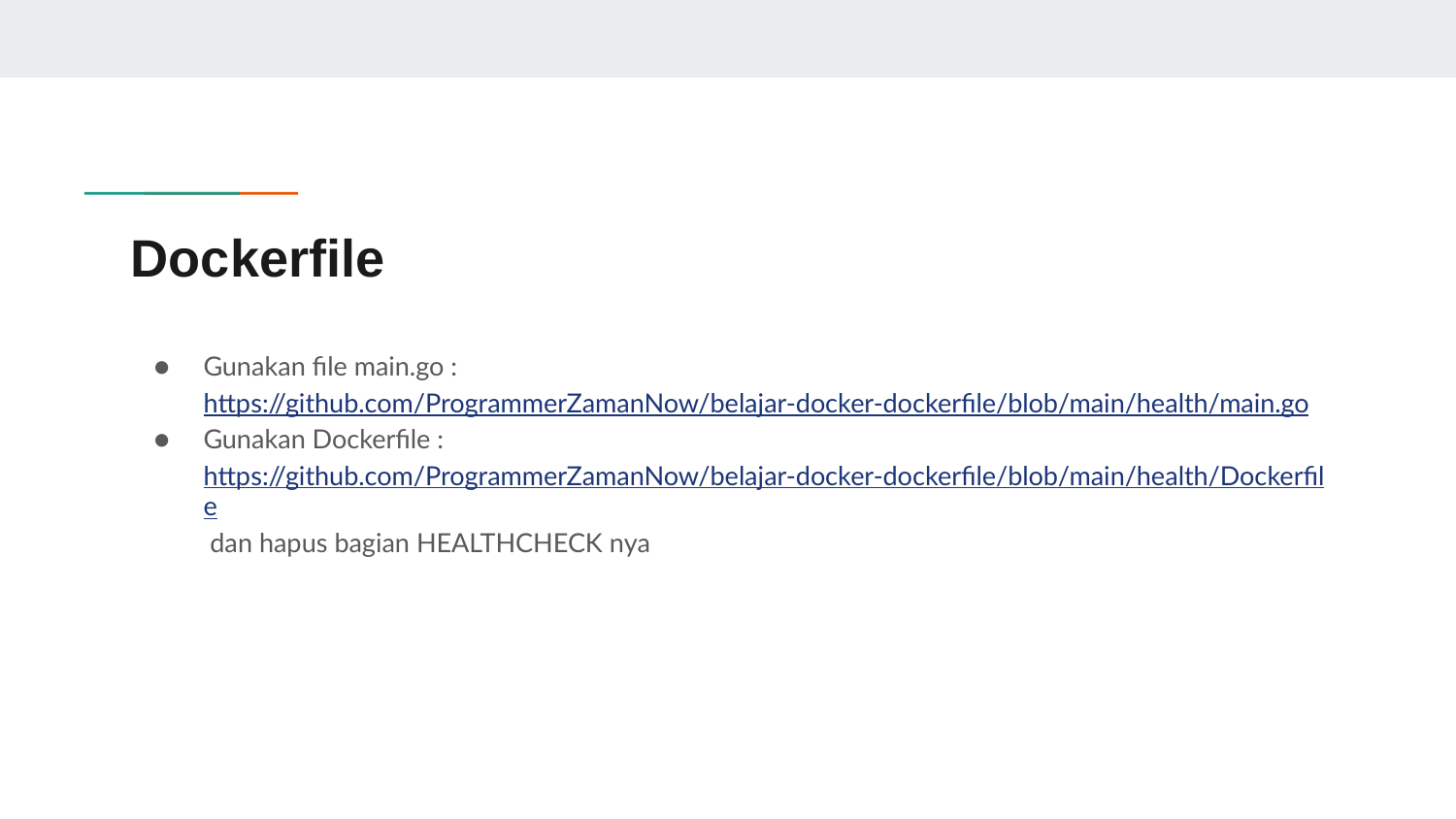

# Dockerfile
Gunakan file main.go : https://github.com/ProgrammerZamanNow/belajar-docker-dockerfile/blob/main/health/main.go
Gunakan Dockerfile : https://github.com/ProgrammerZamanNow/belajar-docker-dockerfile/blob/main/health/Dockerfile dan hapus bagian HEALTHCHECK nya